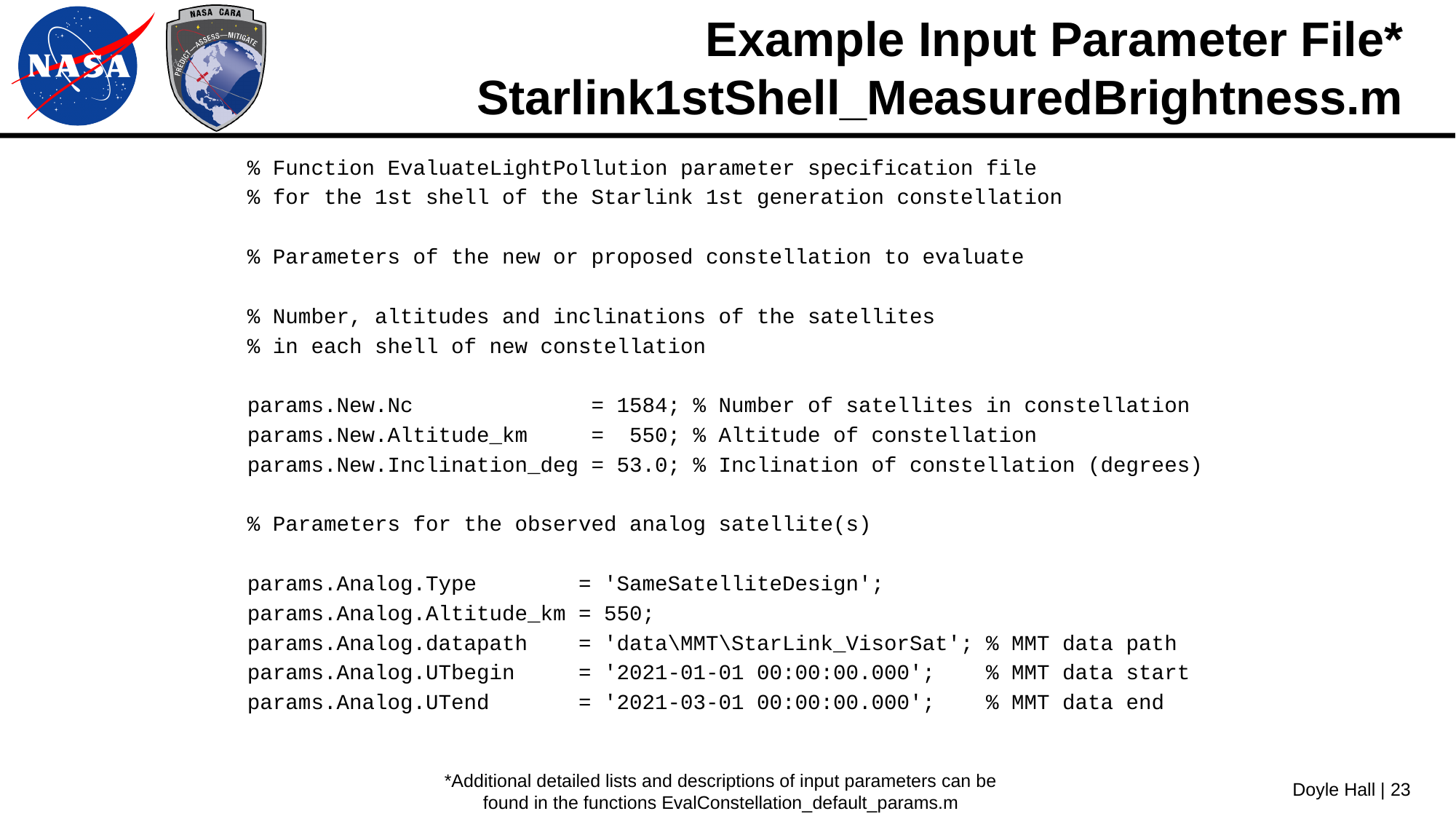

# Example Input Parameter File* Starlink1stShell_MeasuredBrightness.m
% Function EvaluateLightPollution parameter specification file
% for the 1st shell of the Starlink 1st generation constellation

% Parameters of the new or proposed constellation to evaluate

% Number, altitudes and inclinations of the satellites
% in each shell of new constellation

params.New.Nc              = 1584; % Number of satellites in constellation
params.New.Altitude_km     =  550; % Altitude of constellation
params.New.Inclination_deg = 53.0; % Inclination of constellation (degrees)

% Parameters for the observed analog satellite(s)

params.Analog.Type        = 'SameSatelliteDesign';
params.Analog.Altitude_km = 550;
params.Analog.datapath    = 'data\MMT\StarLink_VisorSat'; % MMT data path
params.Analog.UTbegin     = '2021-01-01 00:00:00.000';    % MMT data start
params.Analog.UTend       = '2021-03-01 00:00:00.000';    % MMT data end

*Additional detailed lists and descriptions of input parameters can be found in the functions EvalConstellation_default_params.m